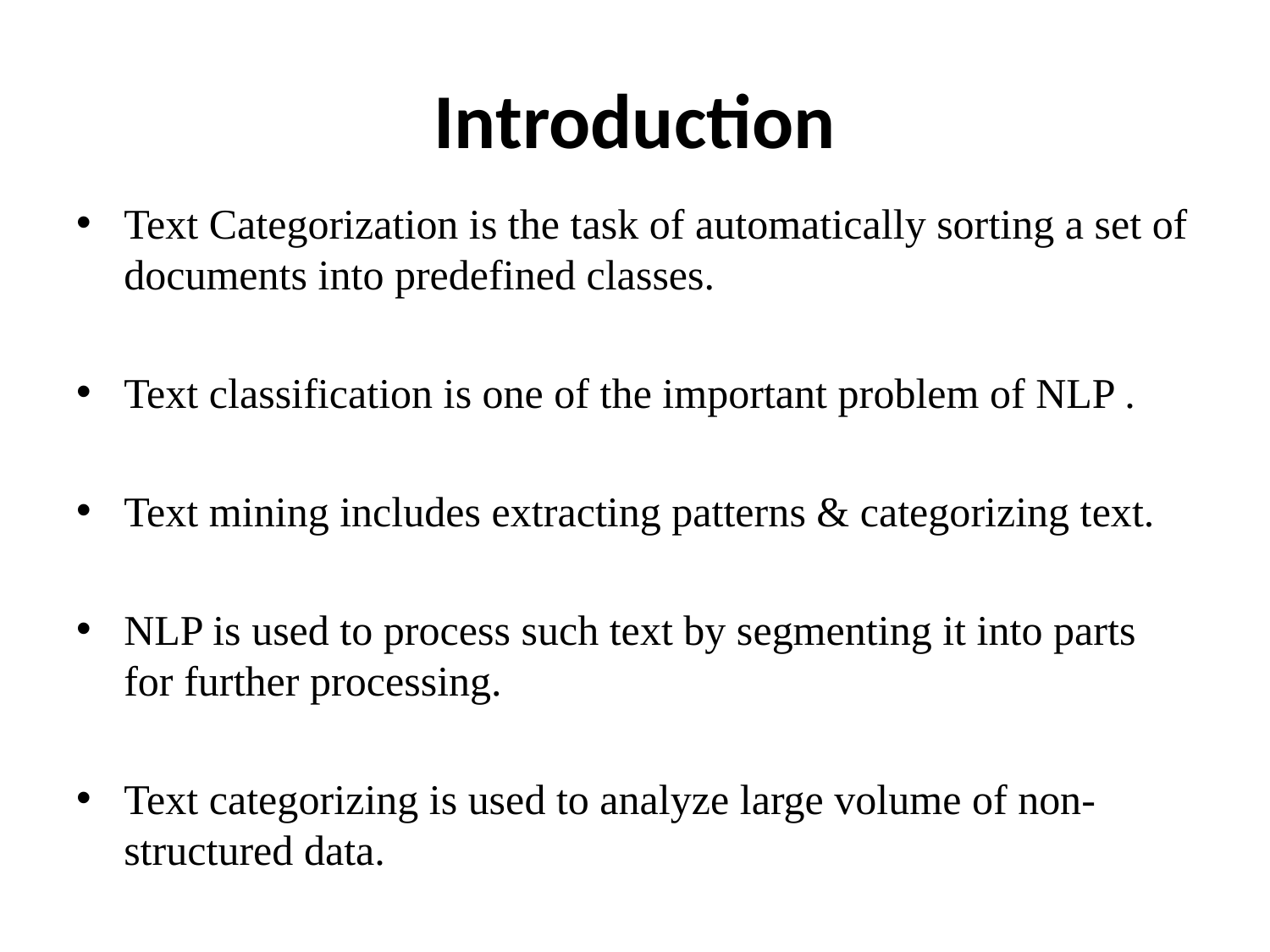

# Introduction
Text Categorization is the task of automatically sorting a set of documents into predefined classes.

Text classification is one of the important problem of NLP .

Text mining includes extracting patterns & categorizing text.

NLP is used to process such text by segmenting it into parts for further processing.

Text categorizing is used to analyze large volume of non-structured data.